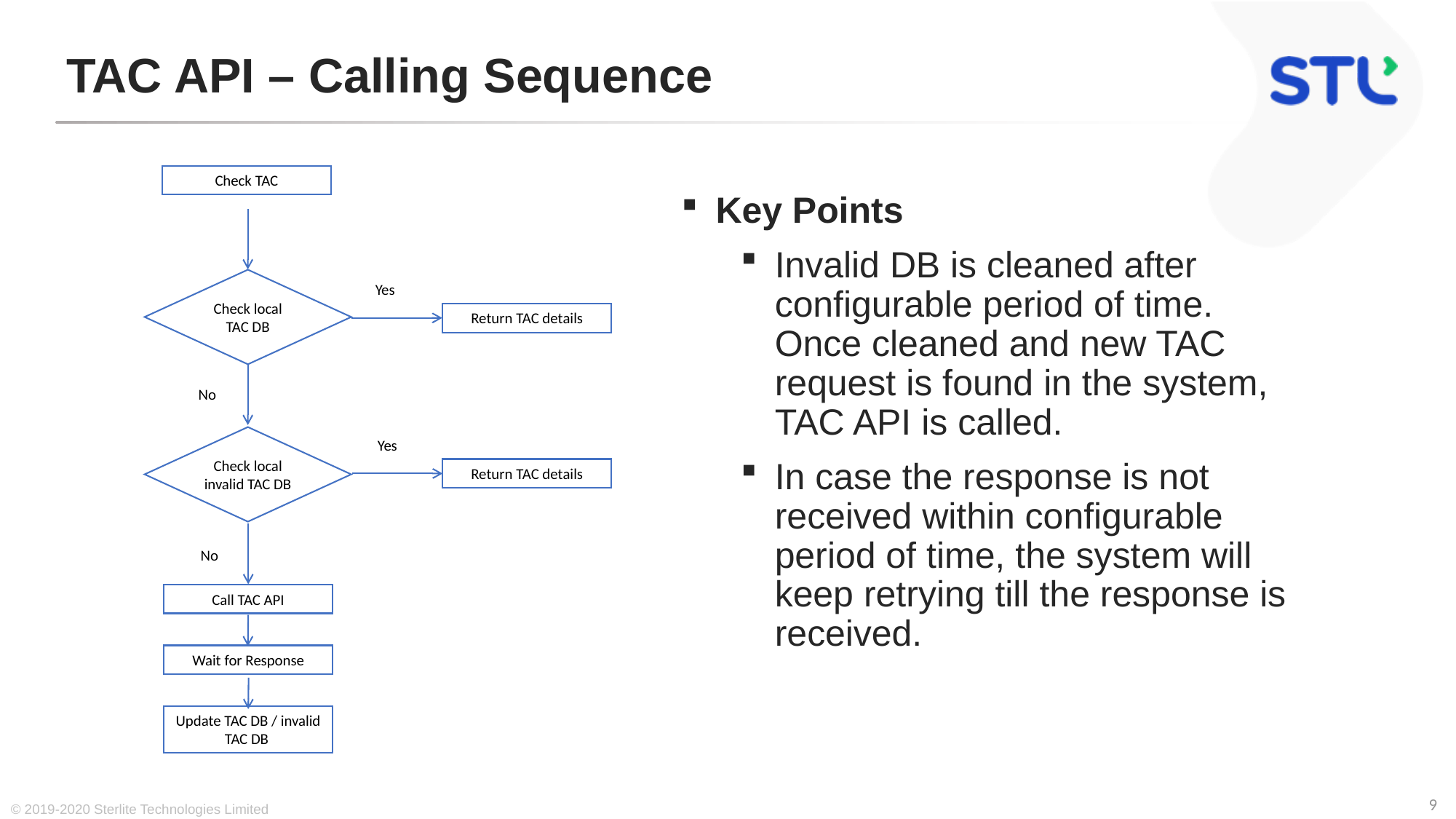

# TAC API – Calling Sequence

Key Points
Invalid DB is cleaned after configurable period of time. Once cleaned and new TAC request is found in the system, TAC API is called.
In case the response is not received within configurable period of time, the system will keep retrying till the response is received.

Check TAC
Check local TAC DB
Yes
Return TAC details
No
Check local invalid TAC DB
Yes
Return TAC details
No
Call TAC API
Wait for Response
Update TAC DB / invalid TAC DB
© 2019-2020 Sterlite Technologies Limited
9